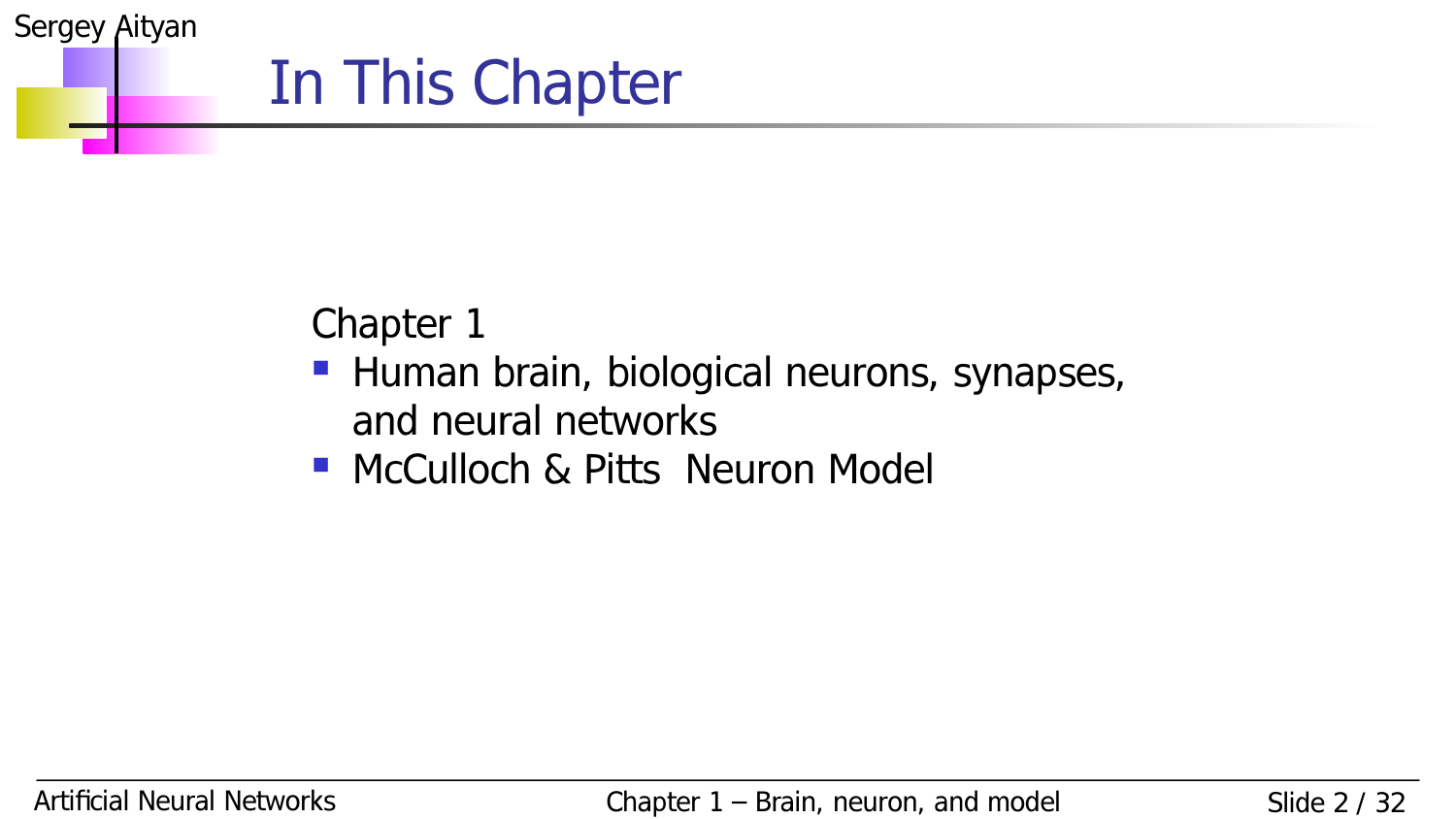

# In This Chapter
Chapter 1
Human brain, biological neurons, synapses, and neural networks
McCulloch & Pitts  Neuron Model